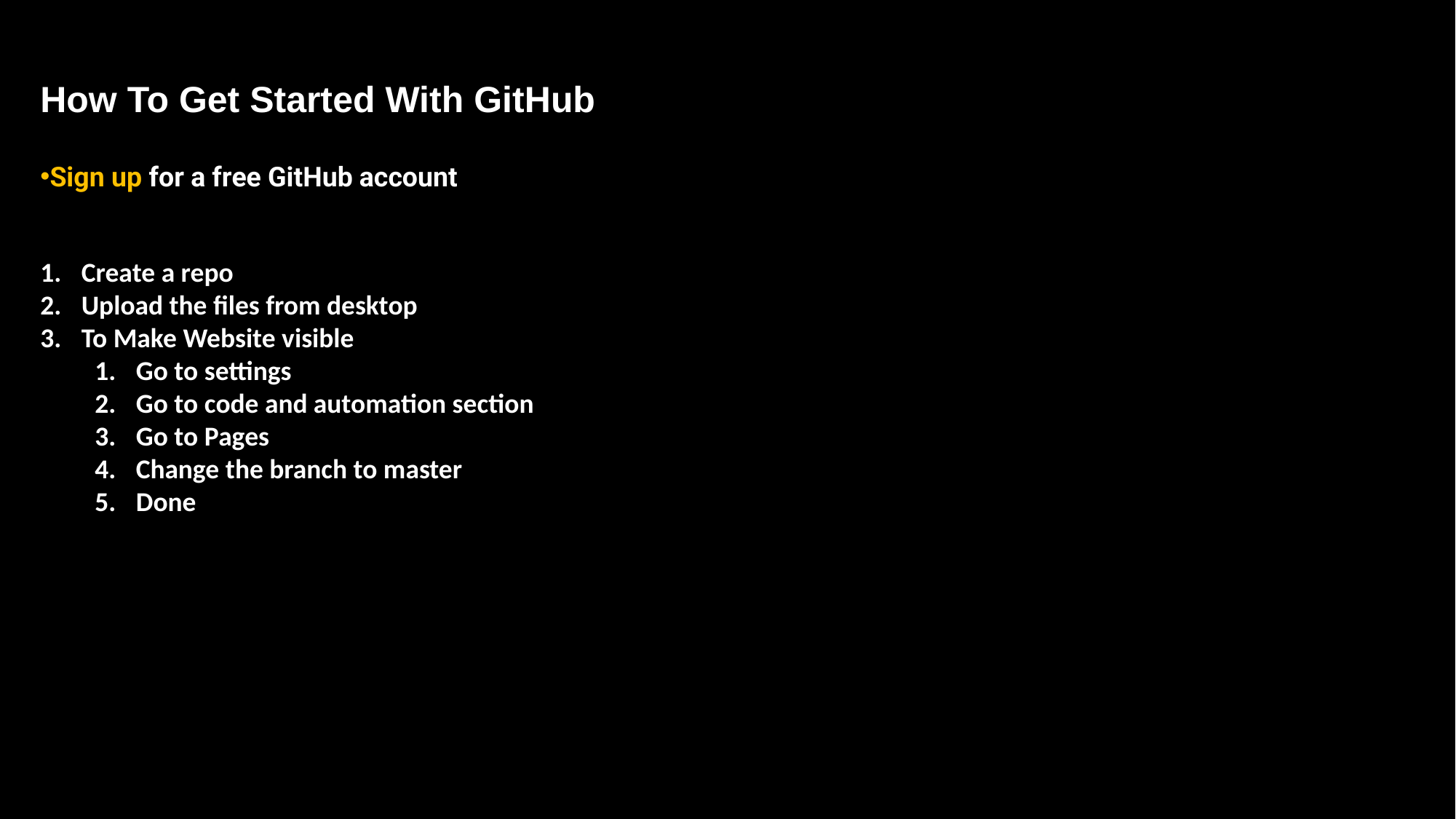

How To Get Started With GitHub
Sign up for a free GitHub account
Create a repo
Upload the files from desktop
To Make Website visible
Go to settings
Go to code and automation section
Go to Pages
Change the branch to master
Done